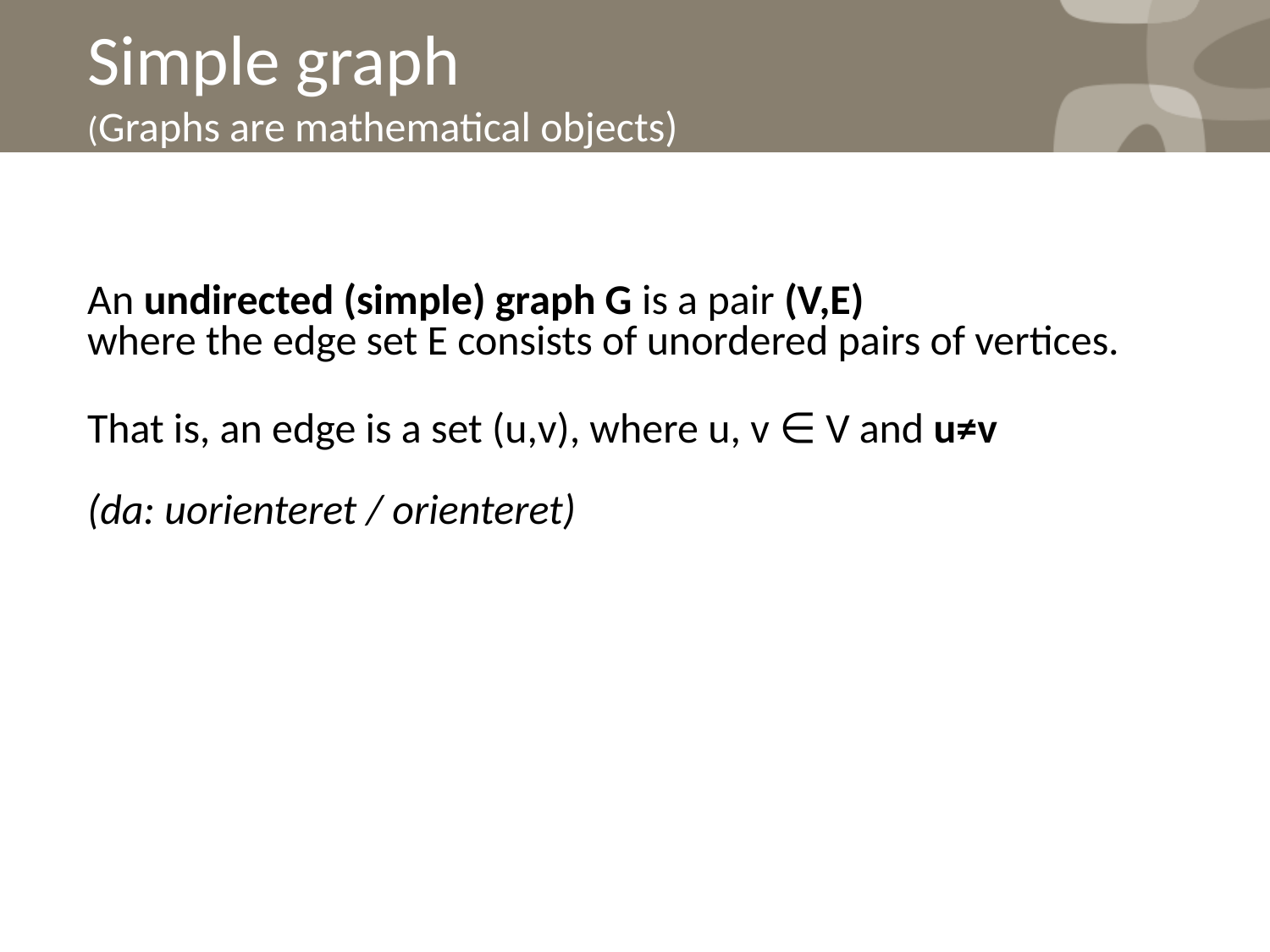

Simple graph
(Graphs are mathematical objects)
An undirected (simple) graph G is a pair (V,E)
where the edge set E consists of unordered pairs of vertices.

That is, an edge is a set (u,v), where u, v ∈ V and u≠v

(da: uorienteret / orienteret)